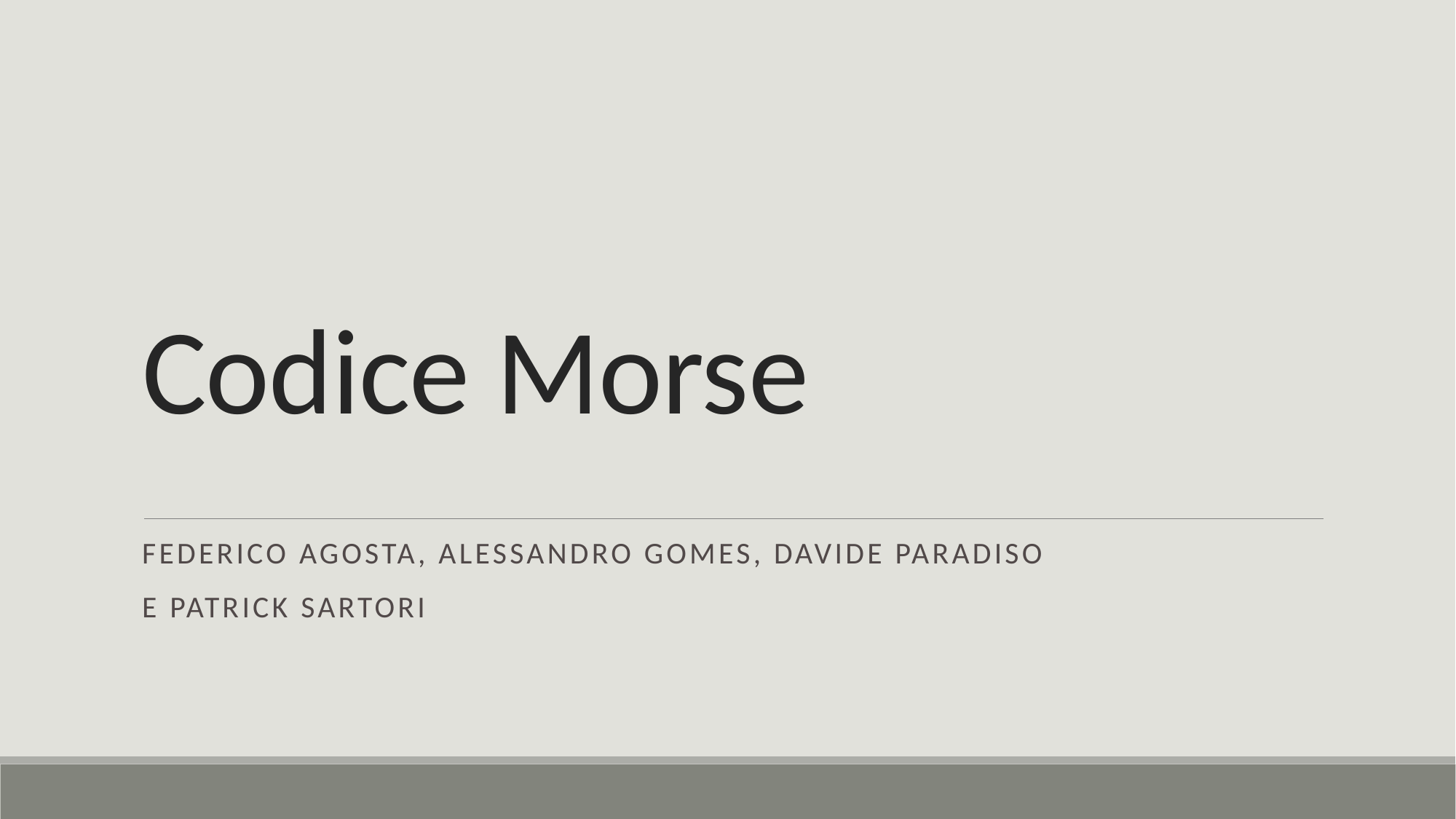

# Codice Morse
Federico agosta, Alessandro gomes, davide paradiso
e Patrick sartori